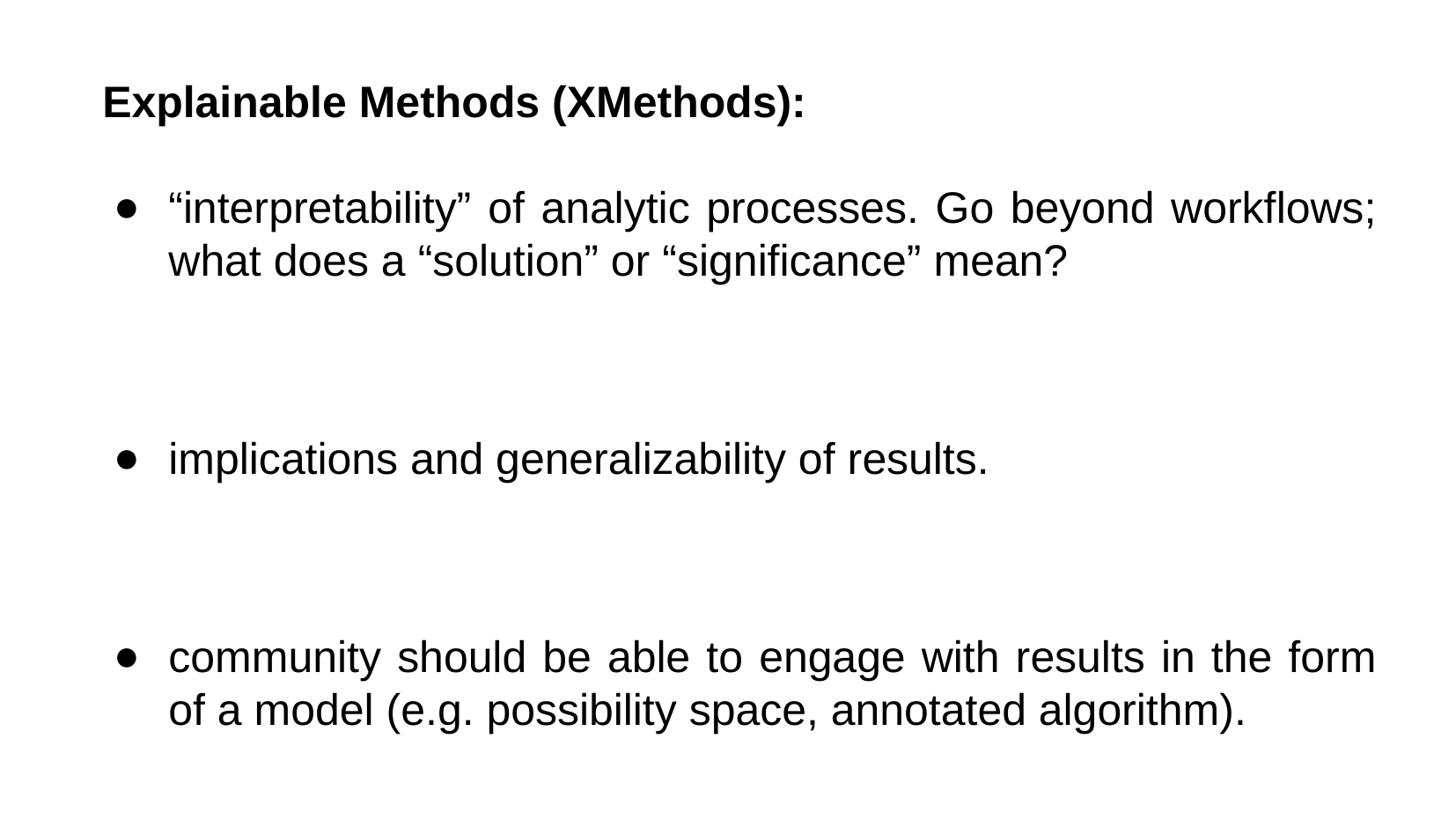

Explainable Methods (XMethods):

“interpretability” of analytic processes. Go beyond workflows; what does a “solution” or “significance” mean?

implications and generalizability of results.

community should be able to engage with results in the form of a model (e.g. possibility space, annotated algorithm).